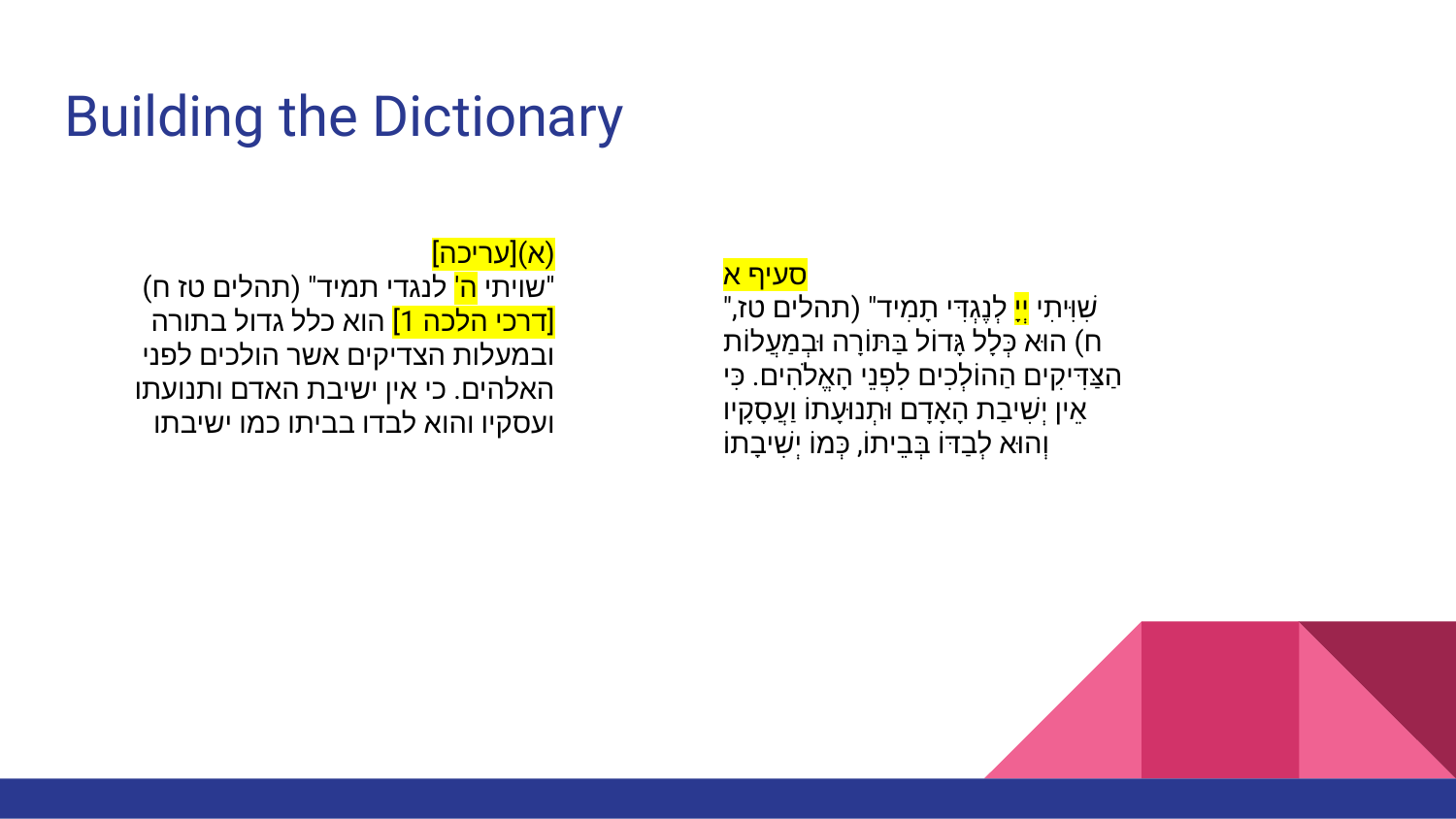

# Building the Dictionary
(א)[עריכה]
"שויתי ה' לנגדי תמיד" (תהלים טז ח) [דרכי הלכה 1] הוא כלל גדול בתורה ובמעלות הצדיקים אשר הולכים לפני האלהים. כי אין ישיבת האדם ותנועתו ועסקיו והוא לבדו בביתו כמו ישיבתו

סעיף א
"שִׁוִּיתִי יְיָ לְנֶגְדִּי תָמִיד" (תהלים טז, ח) הוּא כְּלָל גָּדוֹל בַּתּוֹרָה וּבְמַעֲלוֹת הַצַּדִּיקִים הַהוֹלְכִים לִפְנֵי הָאֱלֹהִים. כִּי אֵין יְשִׁיבַת הָאָדָם וּתְנוּעָתוֹ וַעֲסָקָיו וְהוּא לְבַדּוֹ בְּבֵיתוֹ, כְּמוֹ יְשִׁיבָתוֹ